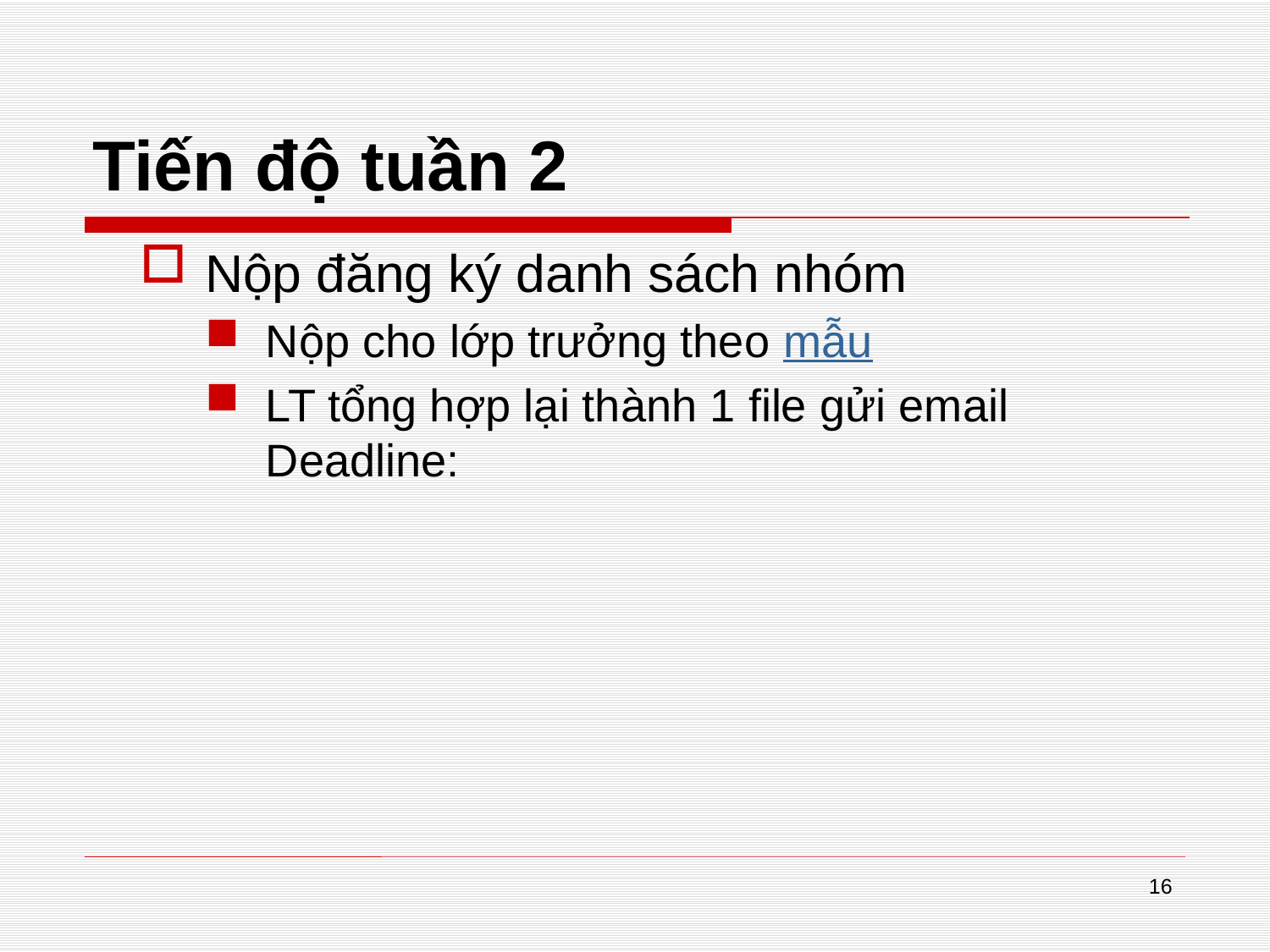

# Tiến độ tuần 2
Nộp đăng ký danh sách nhóm
Nộp cho lớp trưởng theo mẫu
LT tổng hợp lại thành 1 file gửi email Deadline:
16